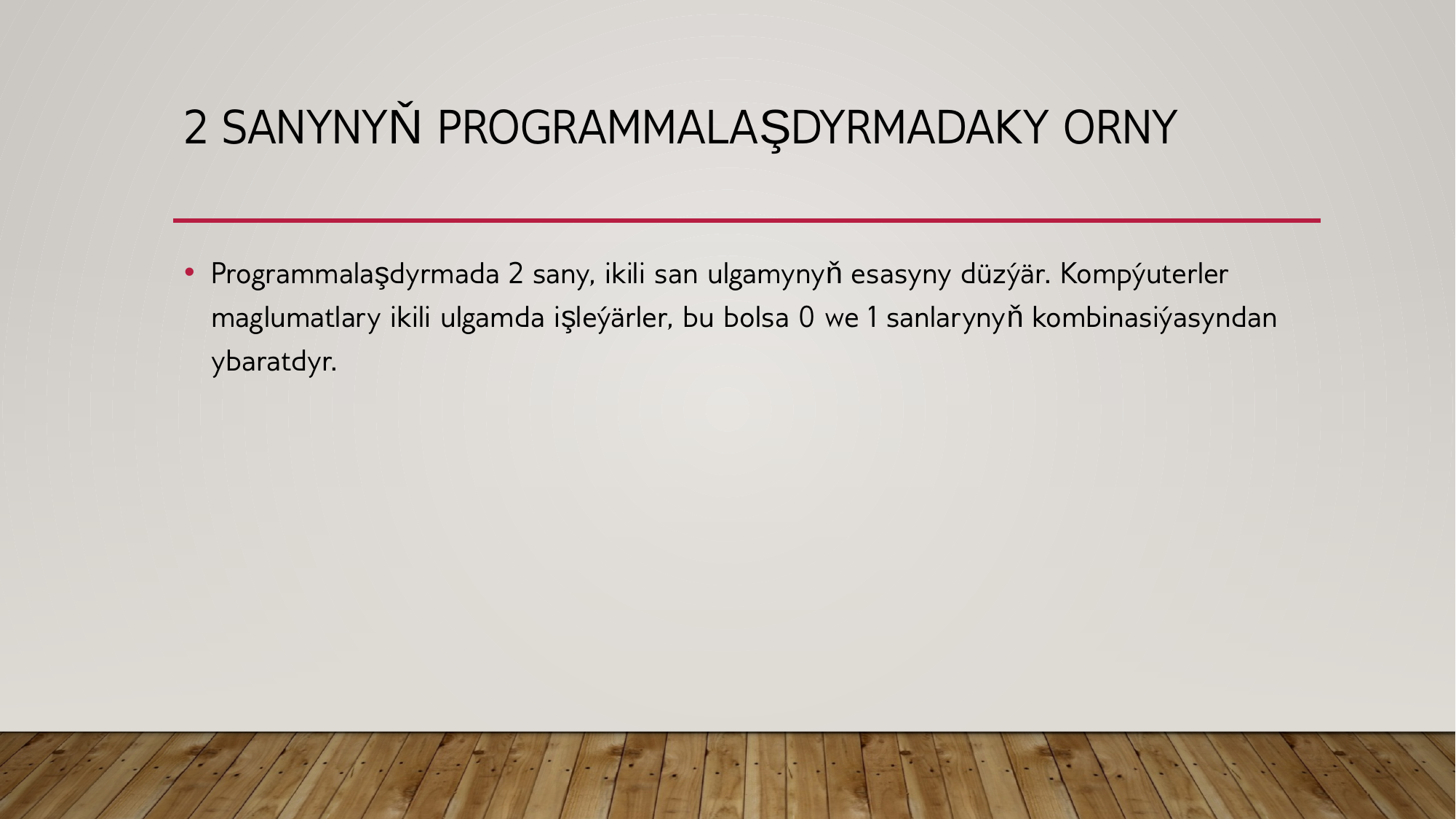

# 2 Sanynyň Programmalaşdyrmadaky Orny
Programmalaşdyrmada 2 sany, ikili san ulgamynyň esasyny düzýär. Kompýuterler maglumatlary ikili ulgamda işleýärler, bu bolsa 0 we 1 sanlarynyň kombinasiýasyndan ybaratdyr.